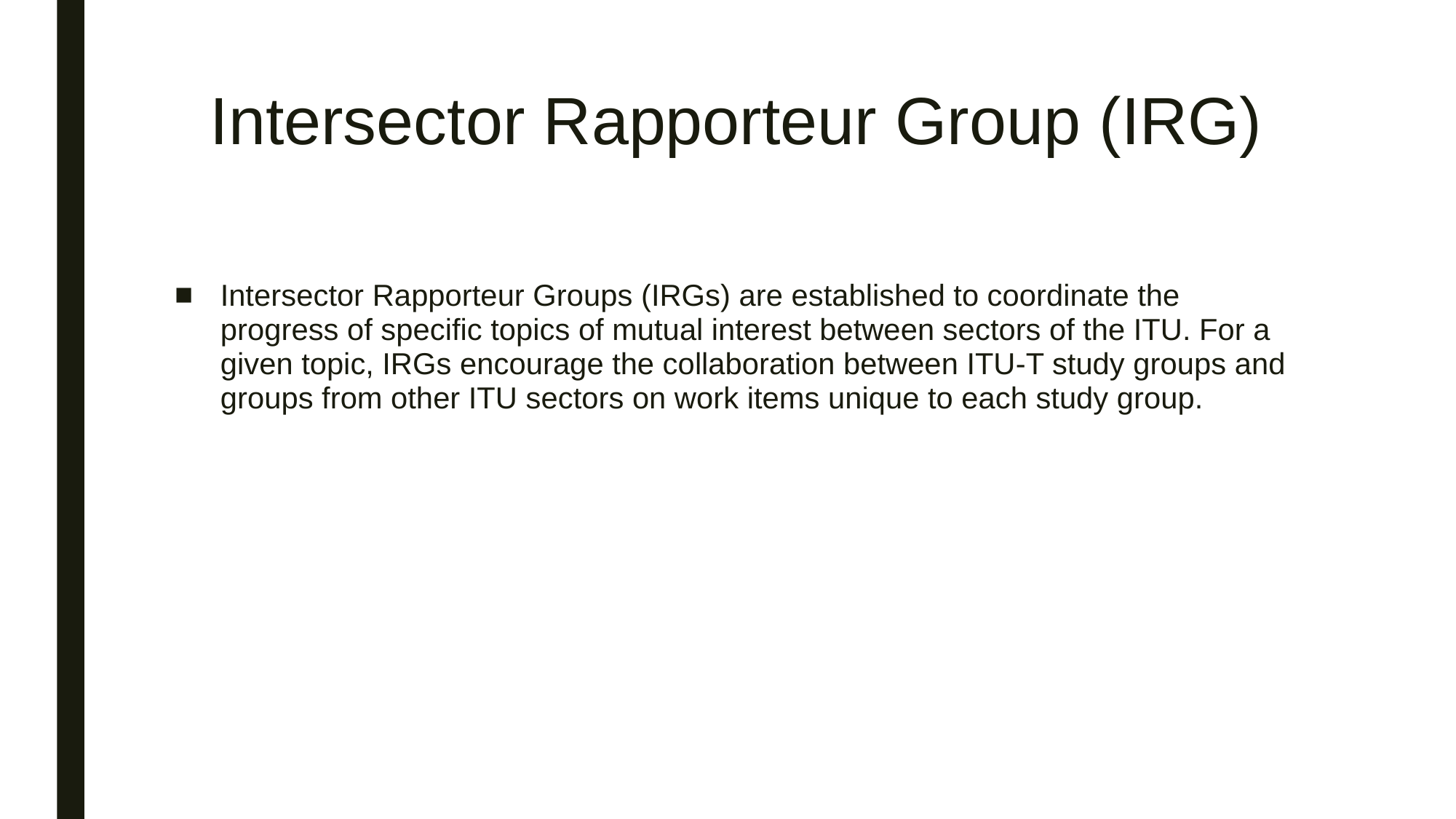

# Intersector Rapporteur Group (IRG)
Intersector Rapporteur Groups (IRGs) are established to coordinate the progress of specific topics of mutual interest between sectors of the ITU. For a given topic, IRGs encourage the collaboration between ITU-T study groups and groups from other ITU sectors on work items unique to each study group.